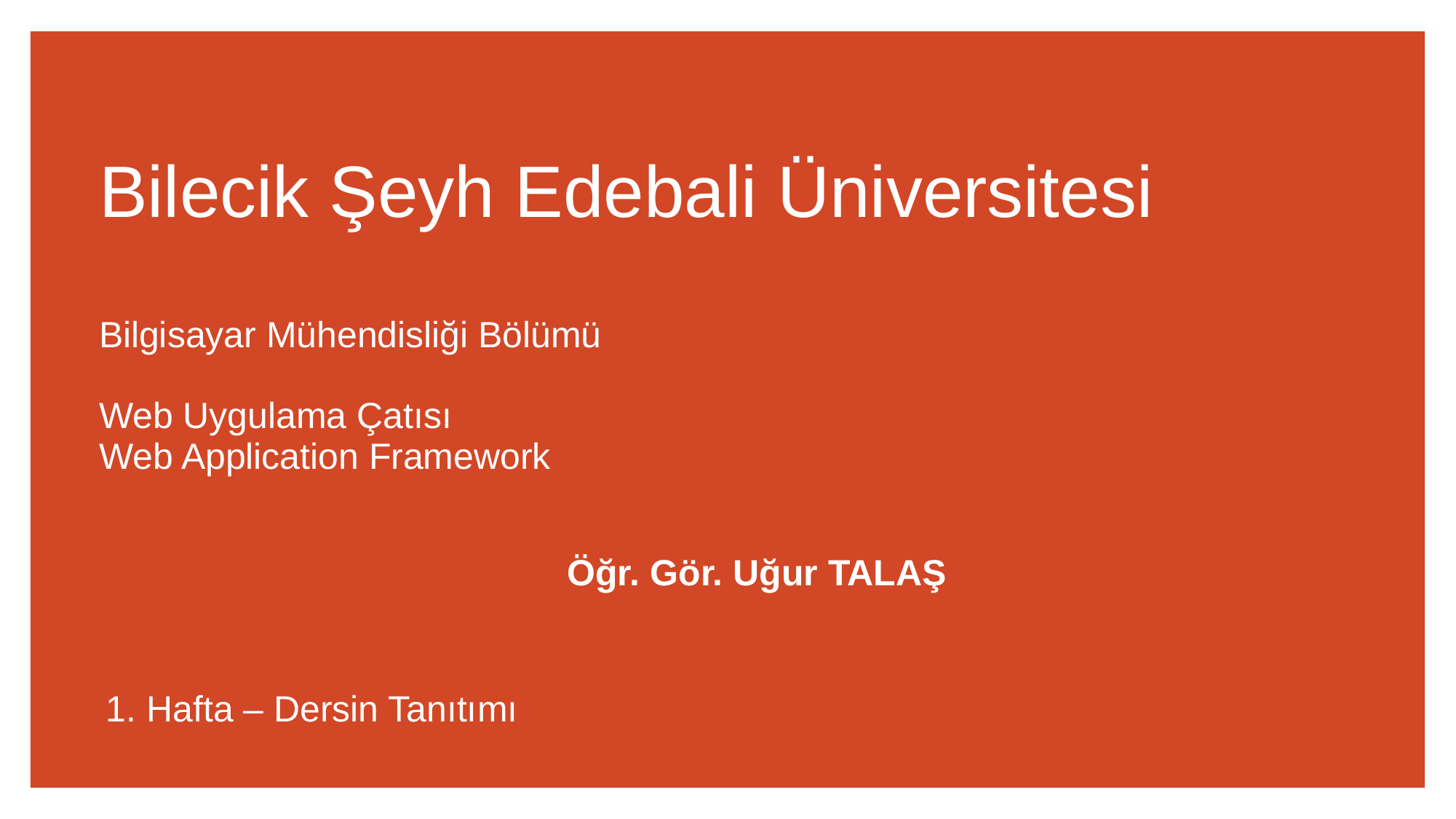

# Bilecik Şeyh Edebali Üniversitesi Bilgisayar Mühendisliği Bölümü Web Uygulama Çatısı Web Application Framework
Öğr. Gör. Uğur TALAŞ
1. Hafta – Dersin Tanıtımı